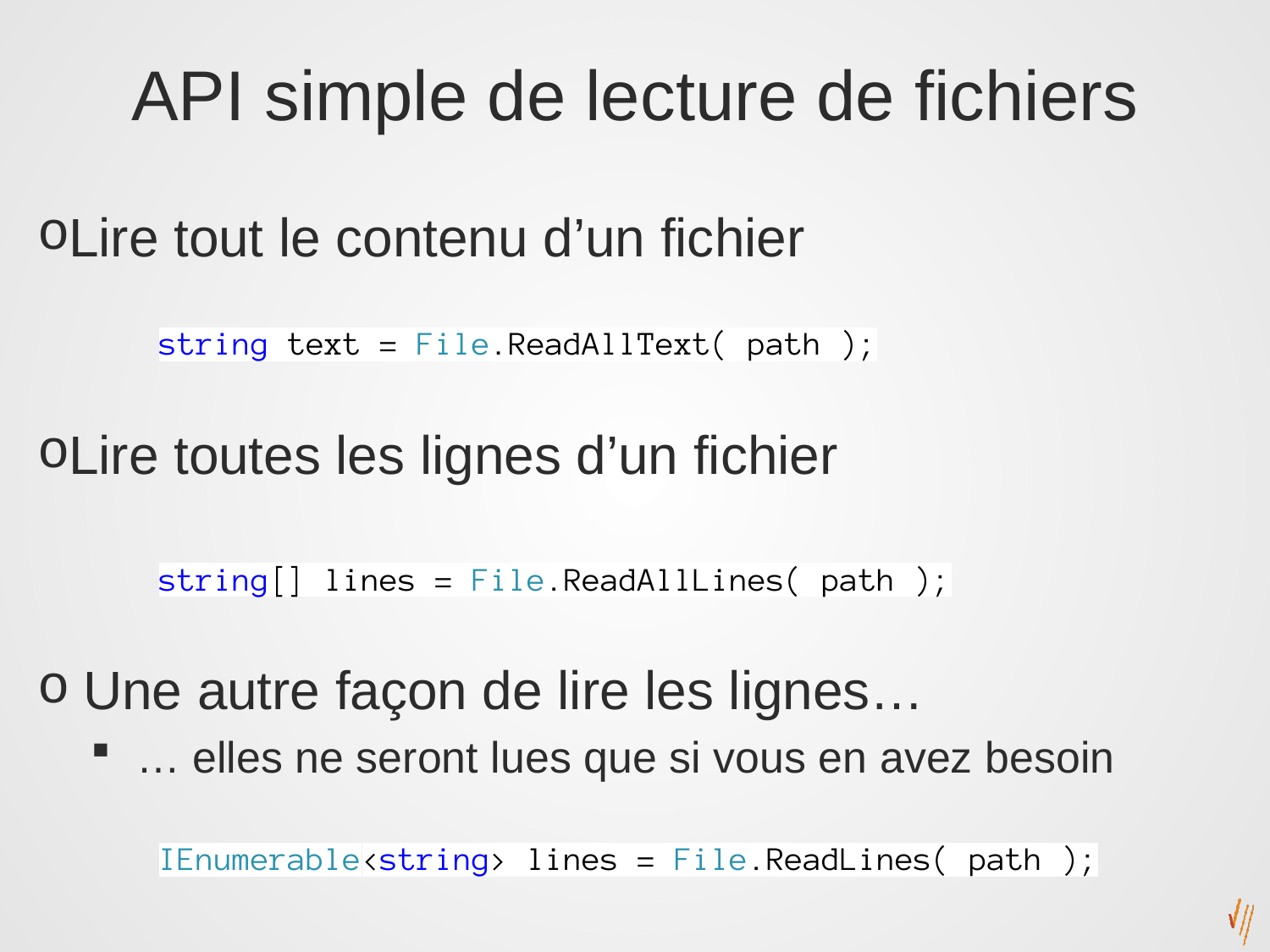

# API simple de lecture de fichiers
Lire tout le contenu d’un fichier

	string text = File.ReadAllText( path );

Lire toutes les lignes d’un fichier
	string[] lines = File.ReadAllLines( path );

Une autre façon de lire les lignes…
… elles ne seront lues que si vous en avez besoin

	IEnumerable<string> lines = File.ReadLines( path );